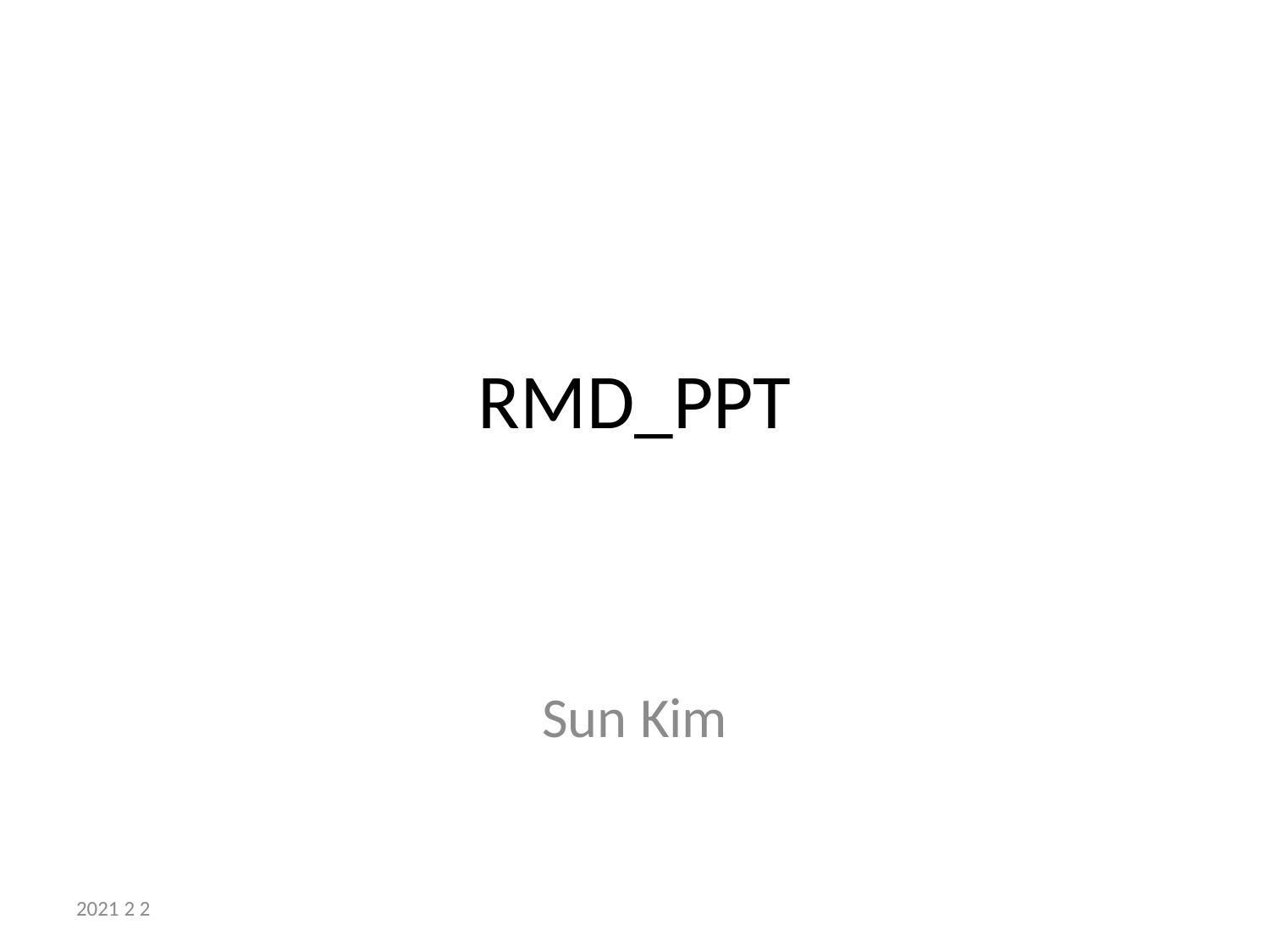

# RMD_PPT
Sun Kim
2021 2 2